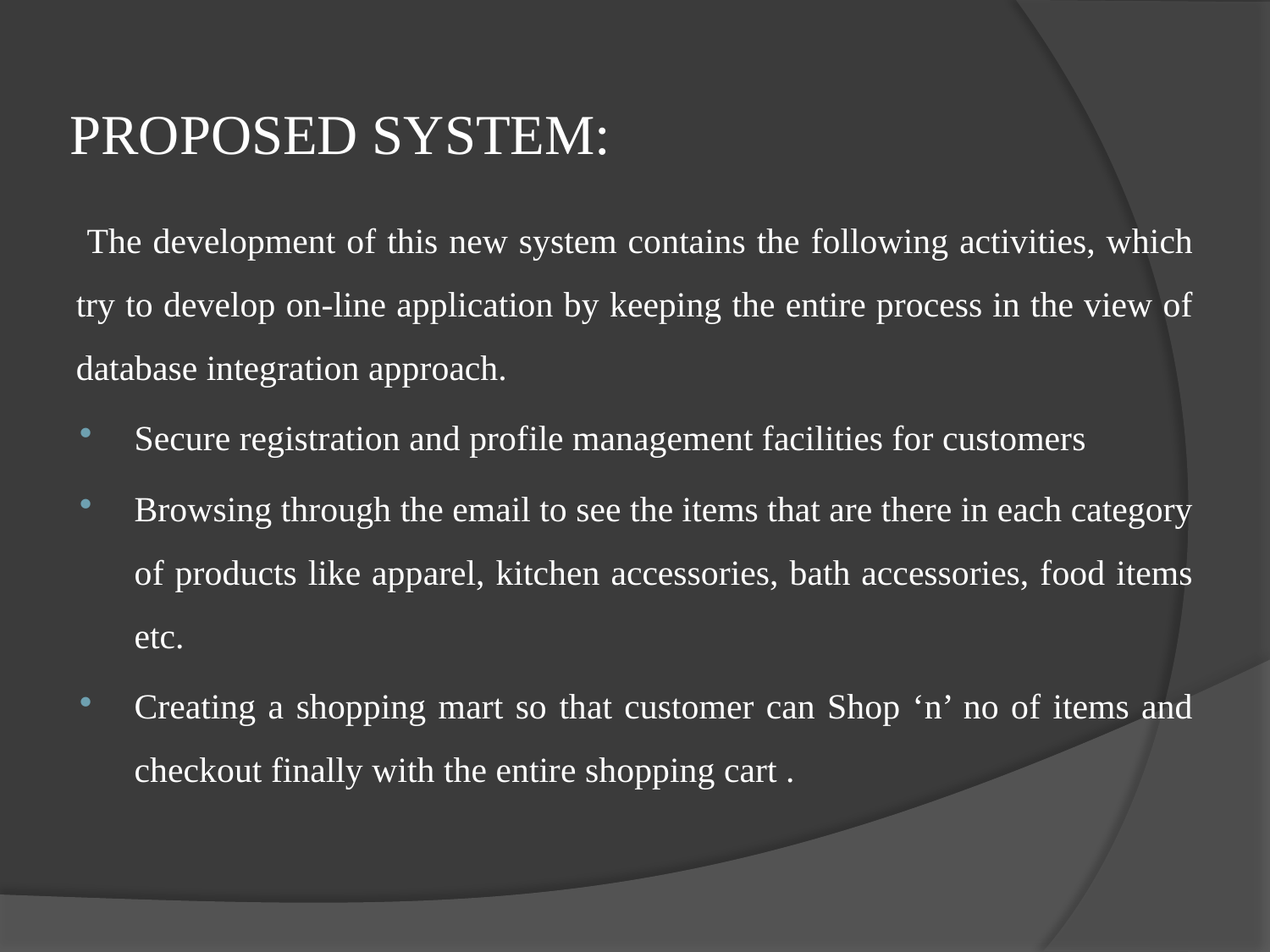

# PROPOSED SYSTEM:
 The development of this new system contains the following activities, which try to develop on-line application by keeping the entire process in the view of database integration approach.
Secure registration and profile management facilities for customers
Browsing through the email to see the items that are there in each category of products like apparel, kitchen accessories, bath accessories, food items etc.
Creating a shopping mart so that customer can Shop ‘n’ no of items and checkout finally with the entire shopping cart .